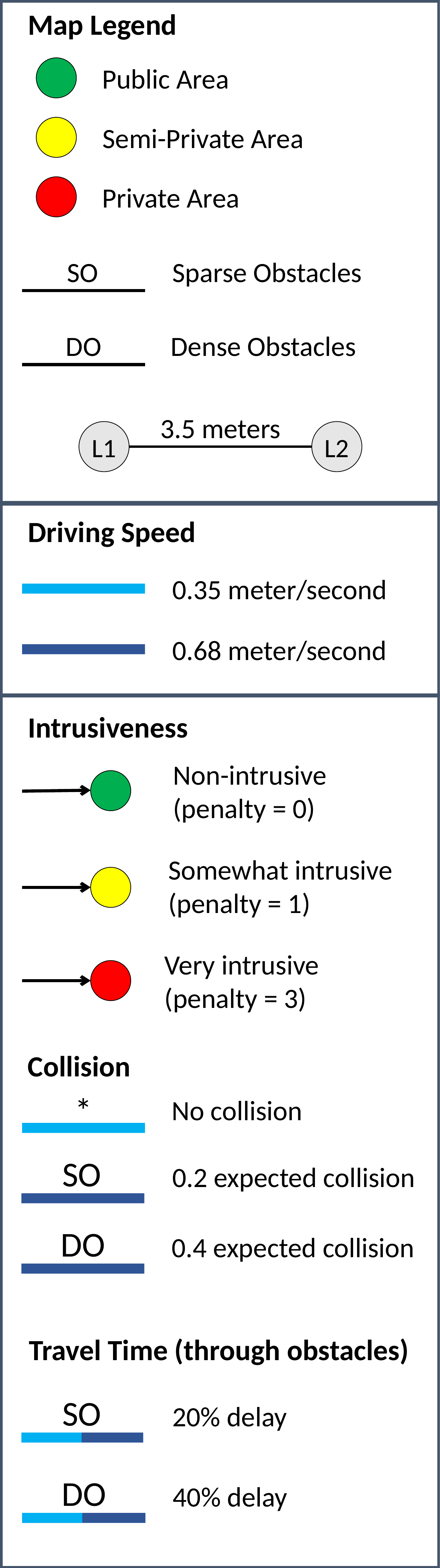

Map Legend

Public Area

Semi-Private Area

Private Area
SO
Sparse Obstacles
DO
Dense Obstacles
3.5 meters
L1
L2

Driving Speed
0.35 meter/second

0.68 meter/second

Intrusiveness
Non-intrusive
(penalty = 0)

Somewhat intrusive
(penalty = 1)

Very intrusive
(penalty = 3)

Collision
*

No collision
SO

0.2 expected collision
DO

0.4 expected collision
Travel Time (through obstacles)
SO

20% delay
DO

40% delay